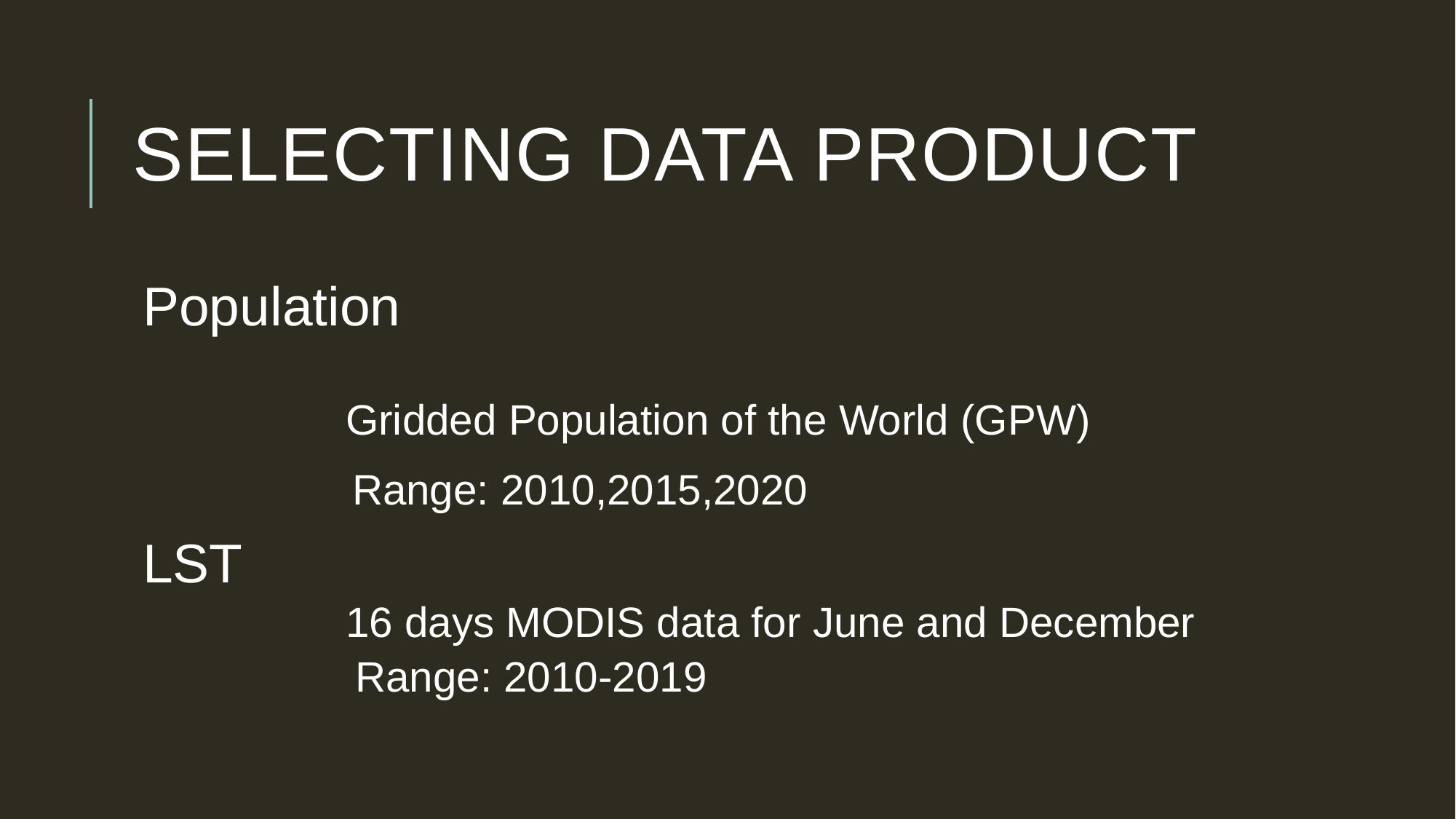

# Selecting data product
Population

	Gridded Population of the World (GPW)
                   Range: 2010,2015,2020
LST
	16 days MODIS data for June and December
          Range: 2010-2019